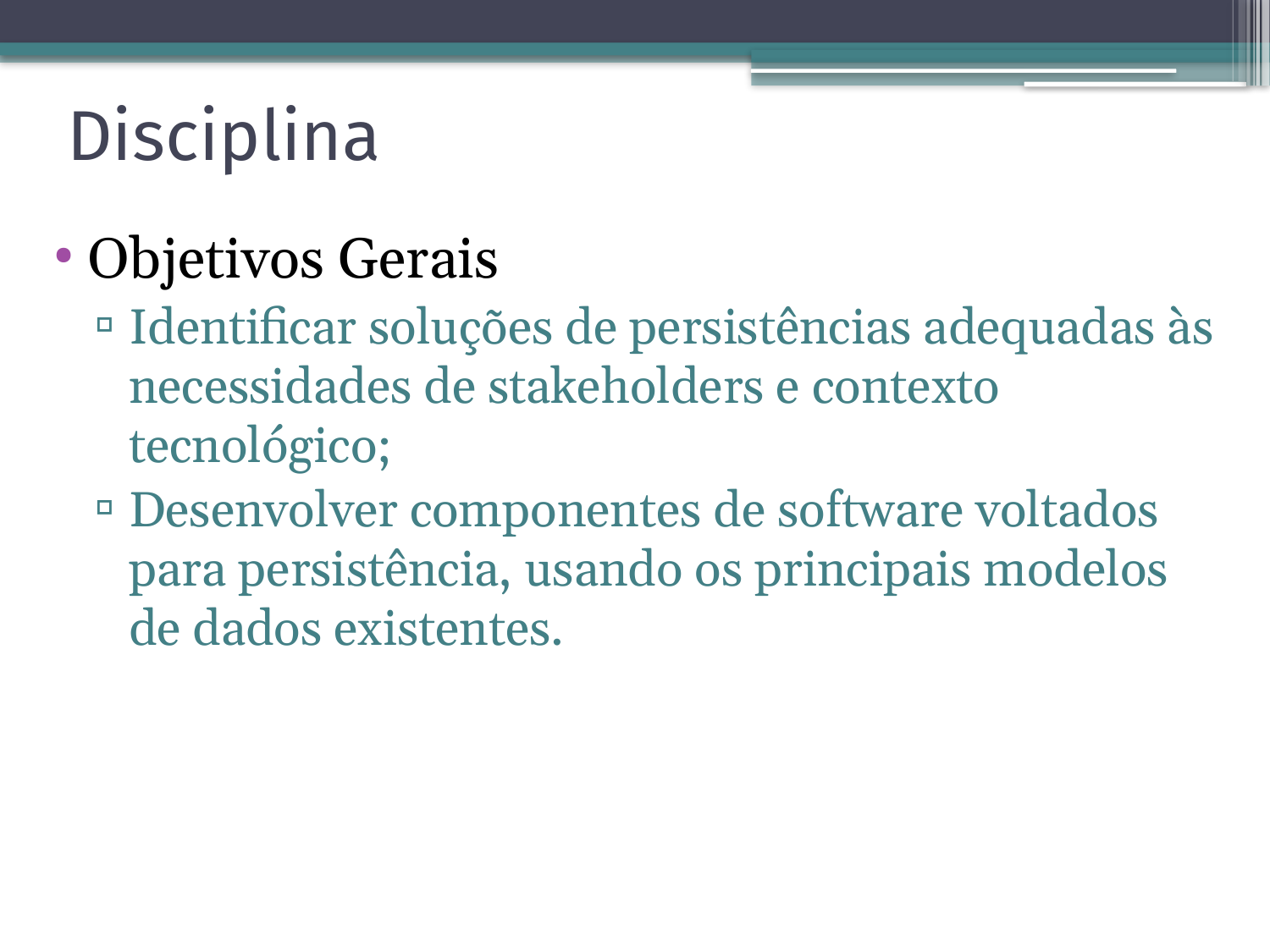

Disciplina
Objetivos Gerais
Identificar soluções de persistências adequadas às necessidades de stakeholders e contexto tecnológico;
Desenvolver componentes de software voltados para persistência, usando os principais modelos de dados existentes.